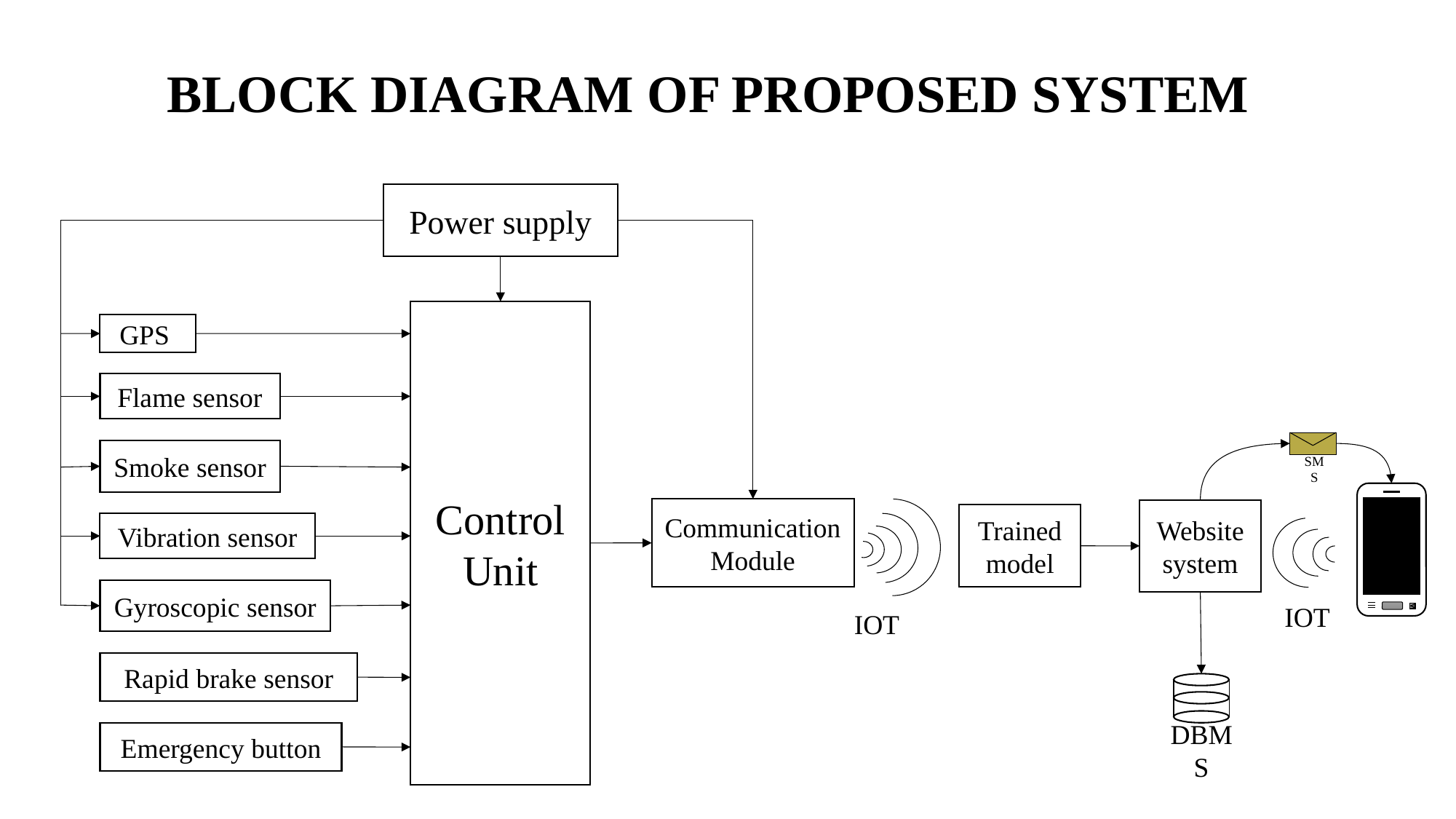

# BLOCK DIAGRAM OF PROPOSED SYSTEM

Power supply
Control
Unit
GPS
Flame sensor

Smoke sensor
SMS

Communication Module

Website system
Trained model
Vibration sensor

Gyroscopic sensor
IOT

IOT
Rapid brake sensor

Emergency button
DBMS